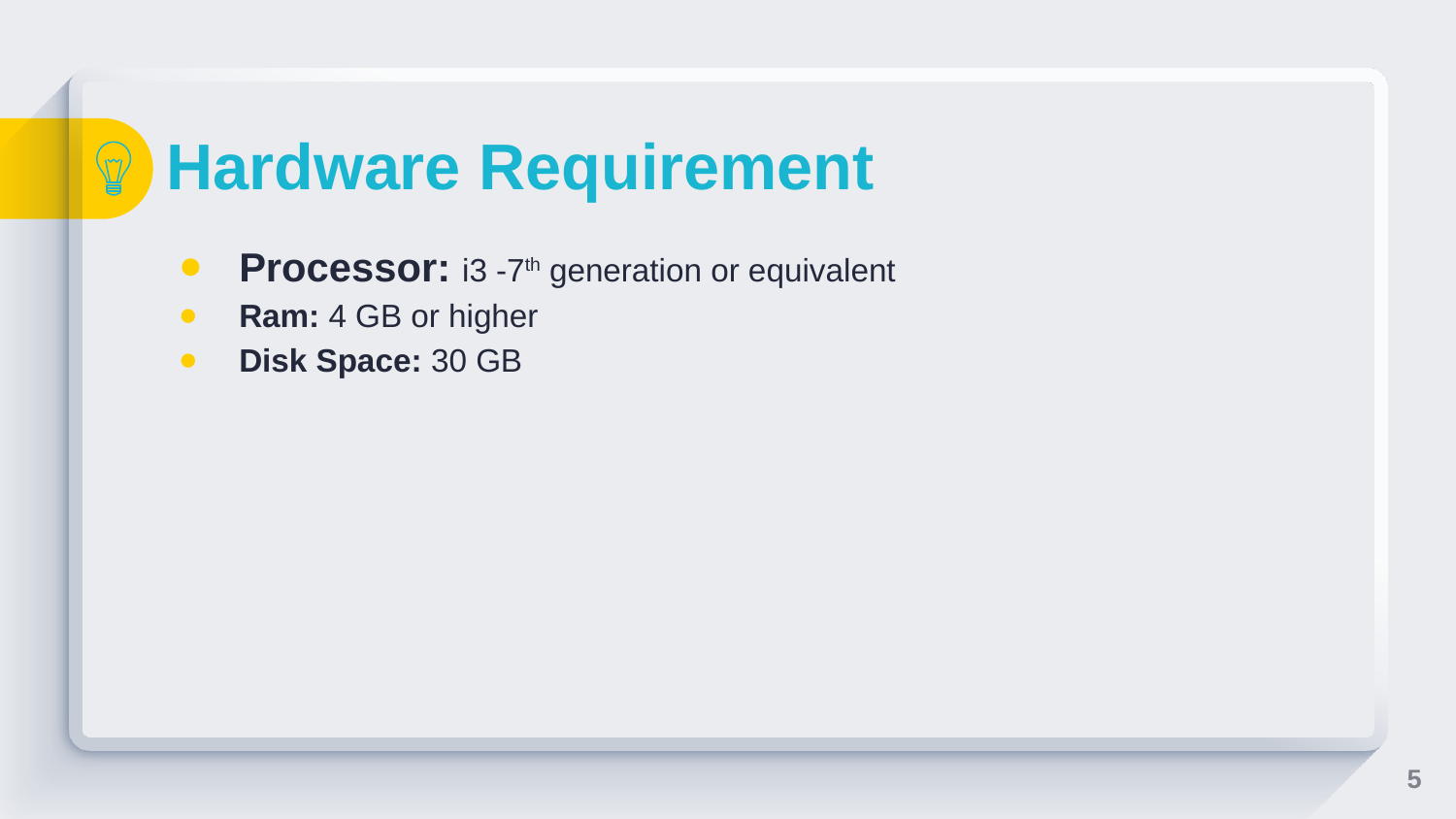

# Hardware Requirement

Processor: i3 -7th generation or equivalent
Ram: 4 GB or higher
Disk Space: 30 GB
5